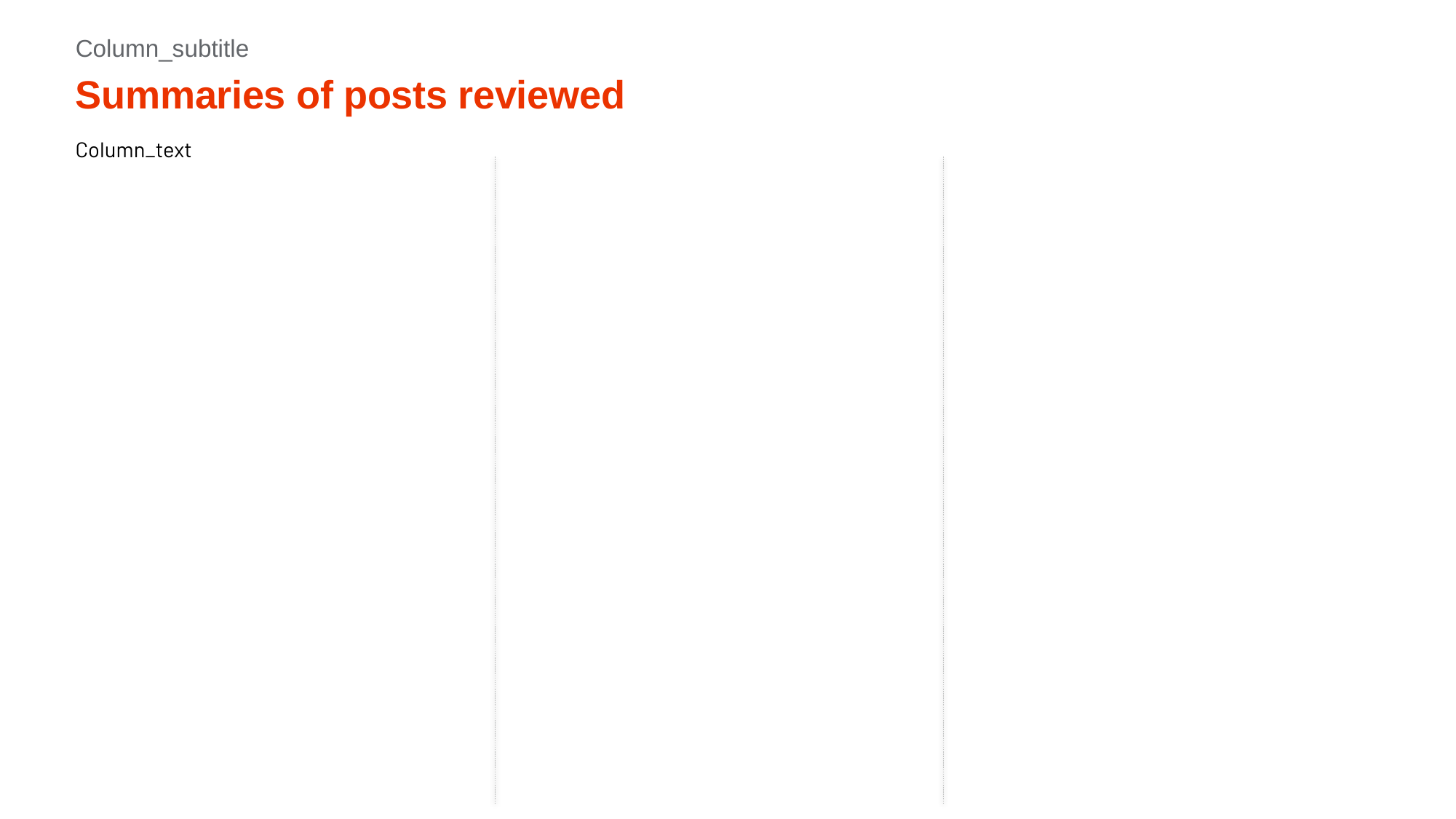

Column_subtitle
# Summaries of posts reviewed
Column_text